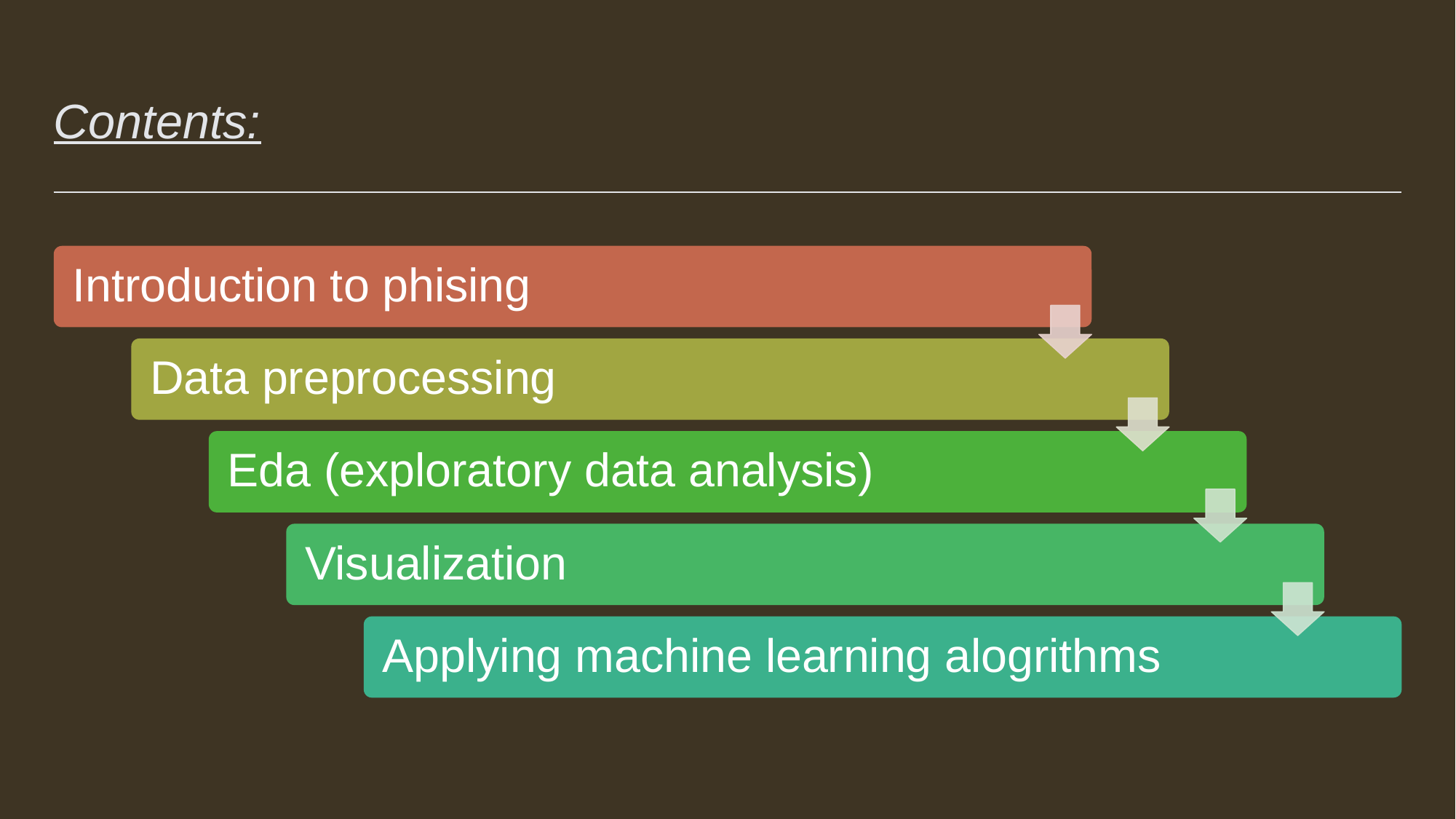

# Contents:
Introduction to phising
Data preprocessing
Eda (exploratory data analysis)
Visualization
Applying machine learning alogrithms